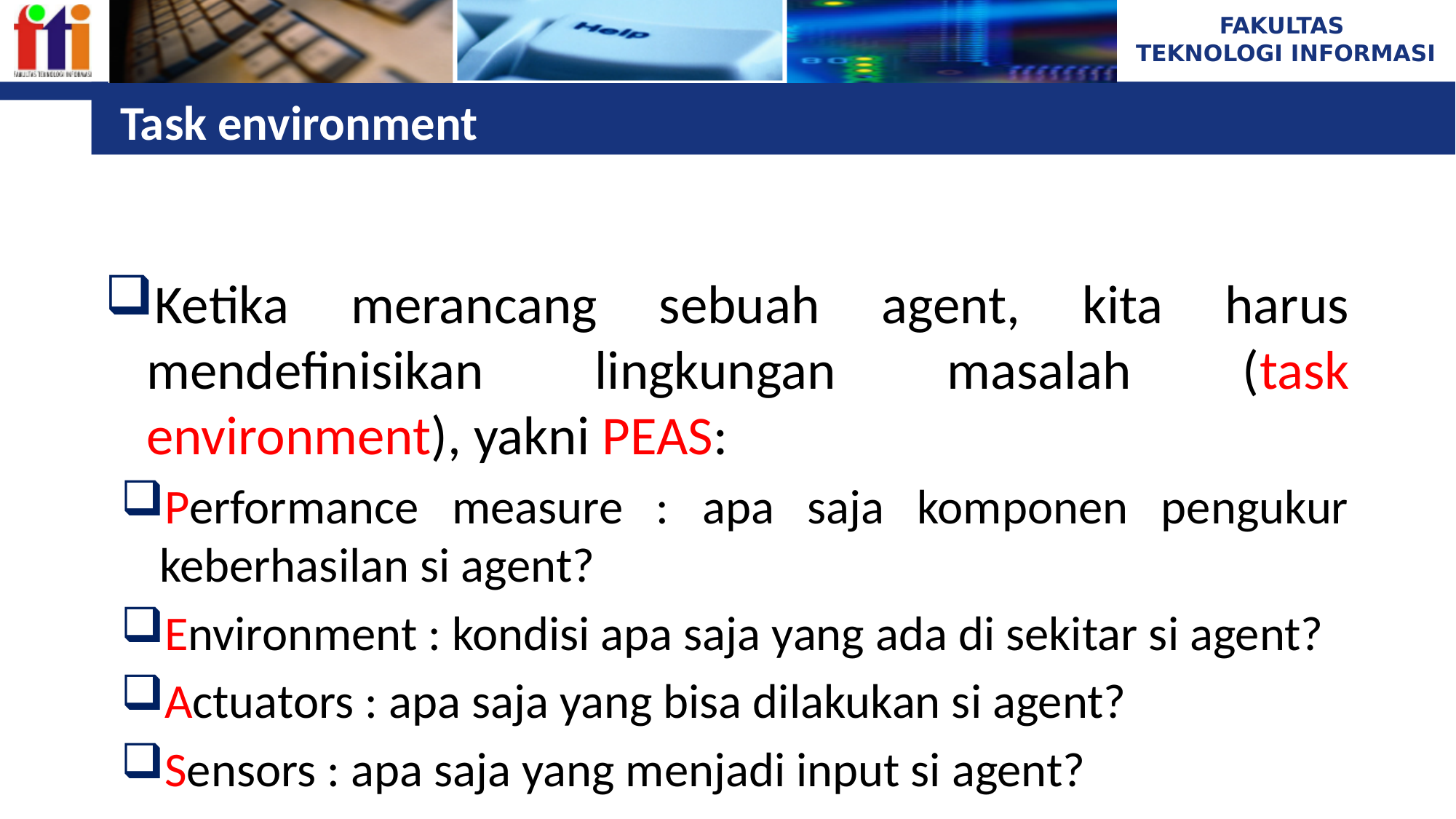

# Task environment
Ketika merancang sebuah agent, kita harus mendefinisikan lingkungan masalah (task environment), yakni PEAS:
Performance measure : apa saja komponen pengukur keberhasilan si agent?
Environment : kondisi apa saja yang ada di sekitar si agent?
Actuators : apa saja yang bisa dilakukan si agent?
Sensors : apa saja yang menjadi input si agent?